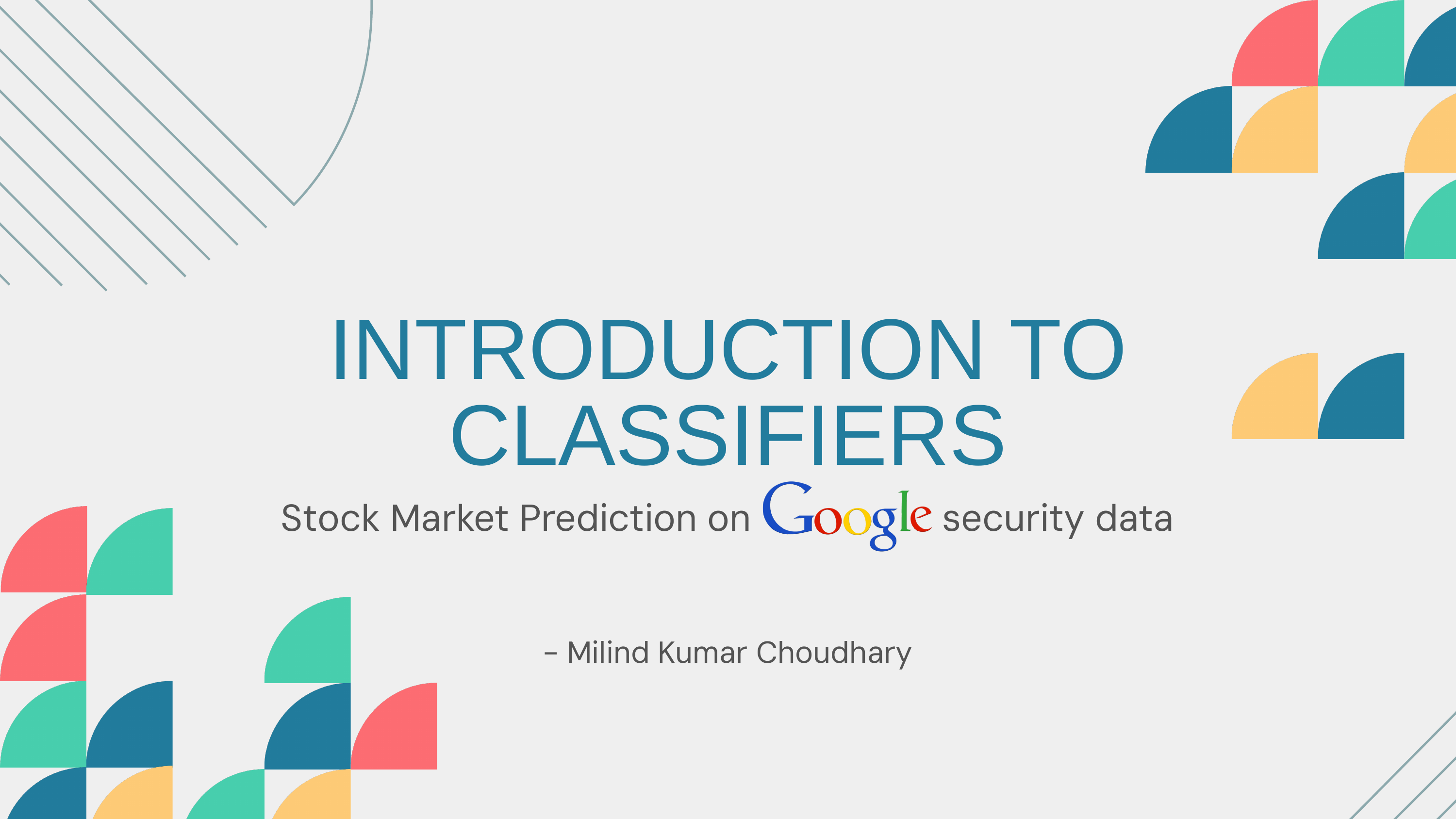

INTRODUCTION TO CLASSIFIERS

Stock Market Prediction on                   security data

- Milind Kumar Choudhary